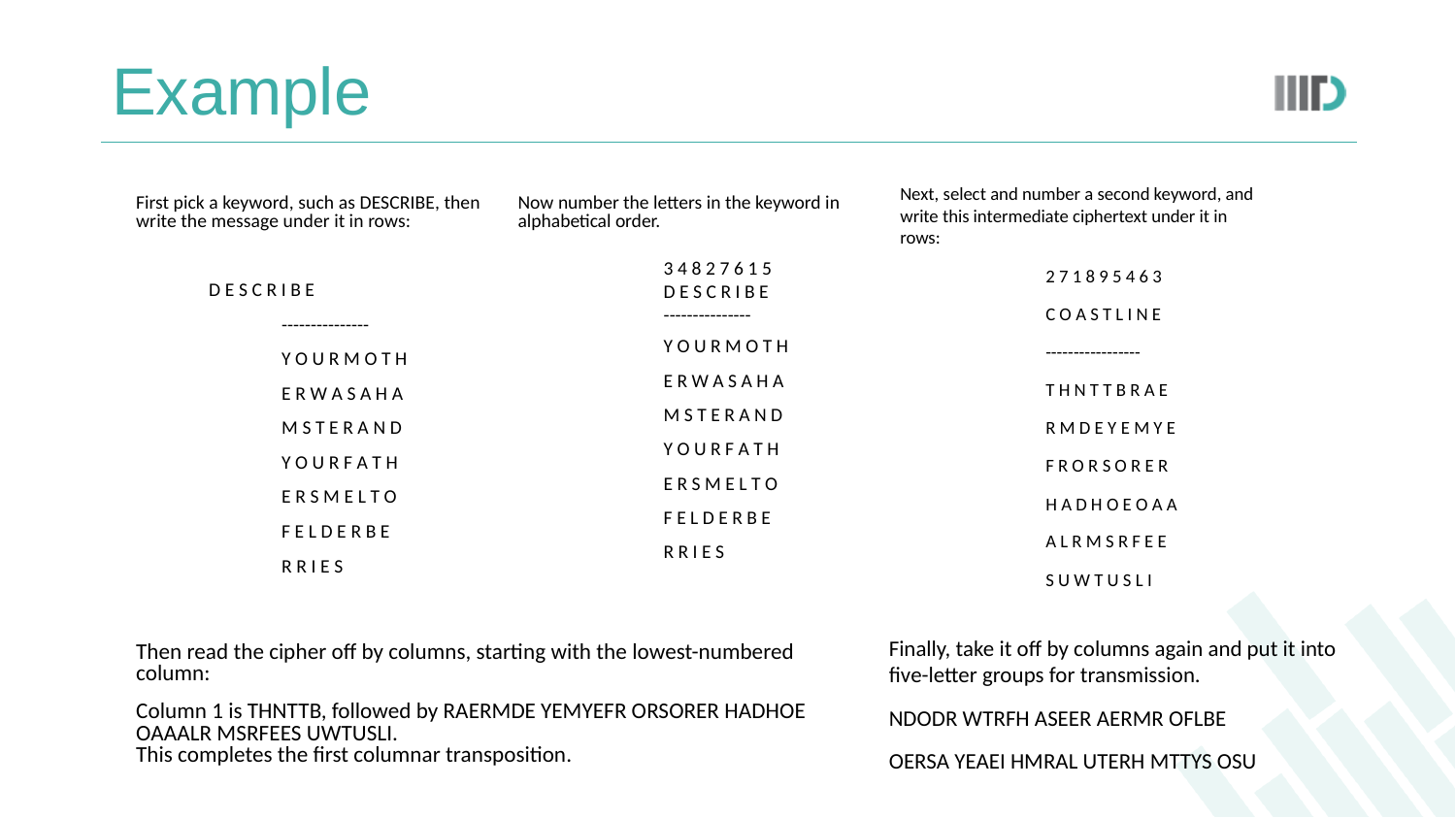

# Example
Next, select and number a second keyword, and write this intermediate ciphertext under it in rows:
	2 7 1 8 9 5 4 6 3
	C O A S T L I N E
	-----------------
	T H N T T B R A E
	R M D E Y E M Y E
	F R O R S O R E R
	H A D H O E O A A
	A L R M S R F E E
	S U W T U S L I

First pick a keyword, such as DESCRIBE, then write the message under it in rows:

D E S C R I B E
	---------------
	Y O U R M O T H
	E R W A S A H A
	M S T E R A N D
	Y O U R F A T H
	E R S M E L T O
	F E L D E R B E
	R R I E S
Now number the letters in the keyword in alphabetical order.

	3 4 8 2 7 6 1 5
	D E S C R I B E
	---------------
	Y O U R M O T H
	E R W A S A H A
	M S T E R A N D
	Y O U R F A T H
	E R S M E L T O
	F E L D E R B E
	R R I E S
Finally, take it off by columns again and put it into five-letter groups for transmission.
NDODR WTRFH ASEER AERMR OFLBE
OERSA YEAEI HMRAL UTERH MTTYS OSU

Then read the cipher off by columns, starting with the lowest-numbered column:
Column 1 is THNTTB, followed by RAERMDE YEMYEFR ORSORER HADHOE OAAALR MSRFEES UWTUSLI.
This completes the first columnar transposition.